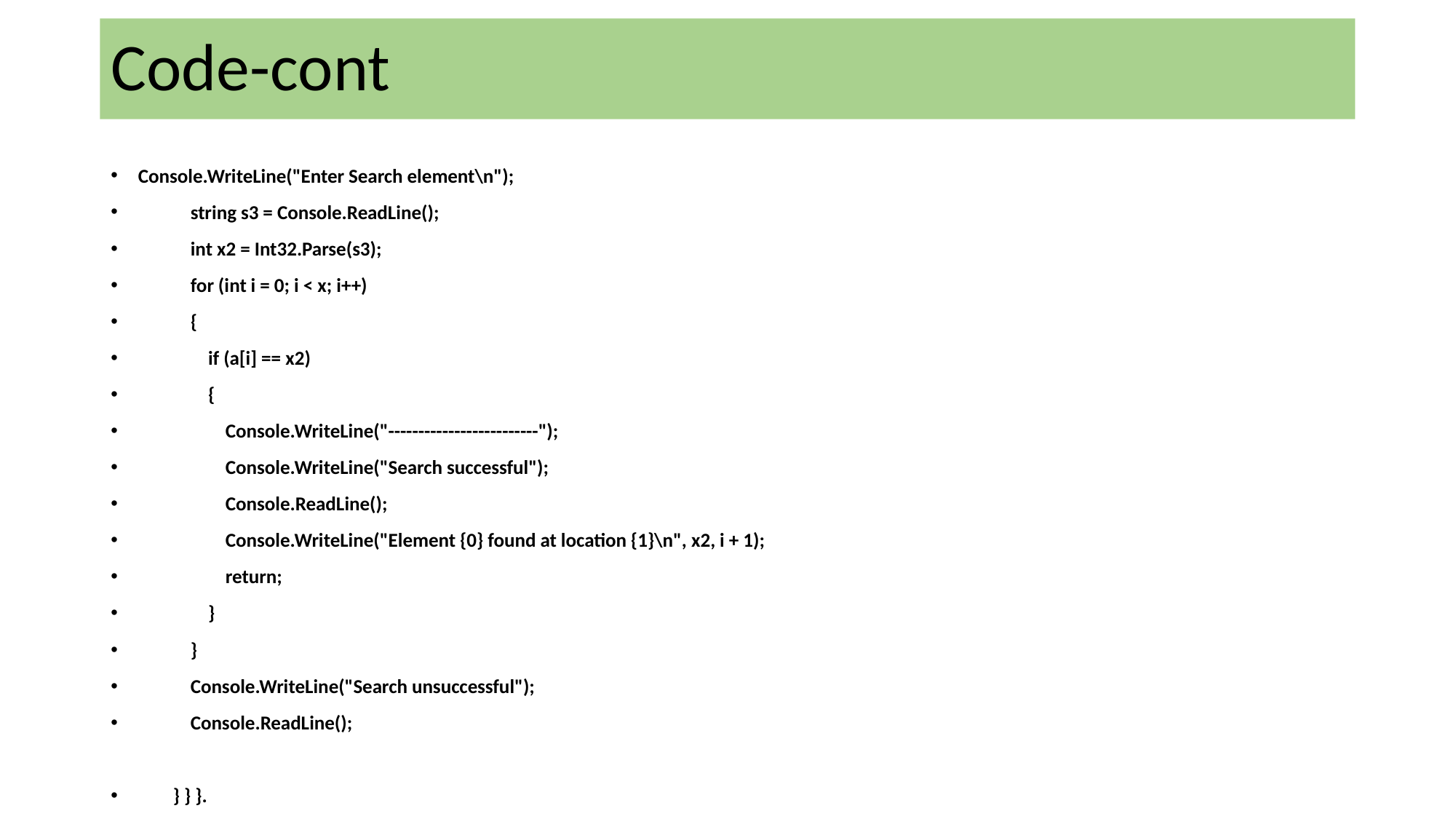

# Code-cont
Console.WriteLine("Enter Search element\n");
            string s3 = Console.ReadLine();
            int x2 = Int32.Parse(s3);
            for (int i = 0; i < x; i++)
            {
                if (a[i] == x2)
                {
                    Console.WriteLine("-------------------------");
                    Console.WriteLine("Search successful");
                    Console.ReadLine();
                    Console.WriteLine("Element {0} found at location {1}\n", x2, i + 1);
                    return;
                }
            }
            Console.WriteLine("Search unsuccessful");
            Console.ReadLine();

        } } }.